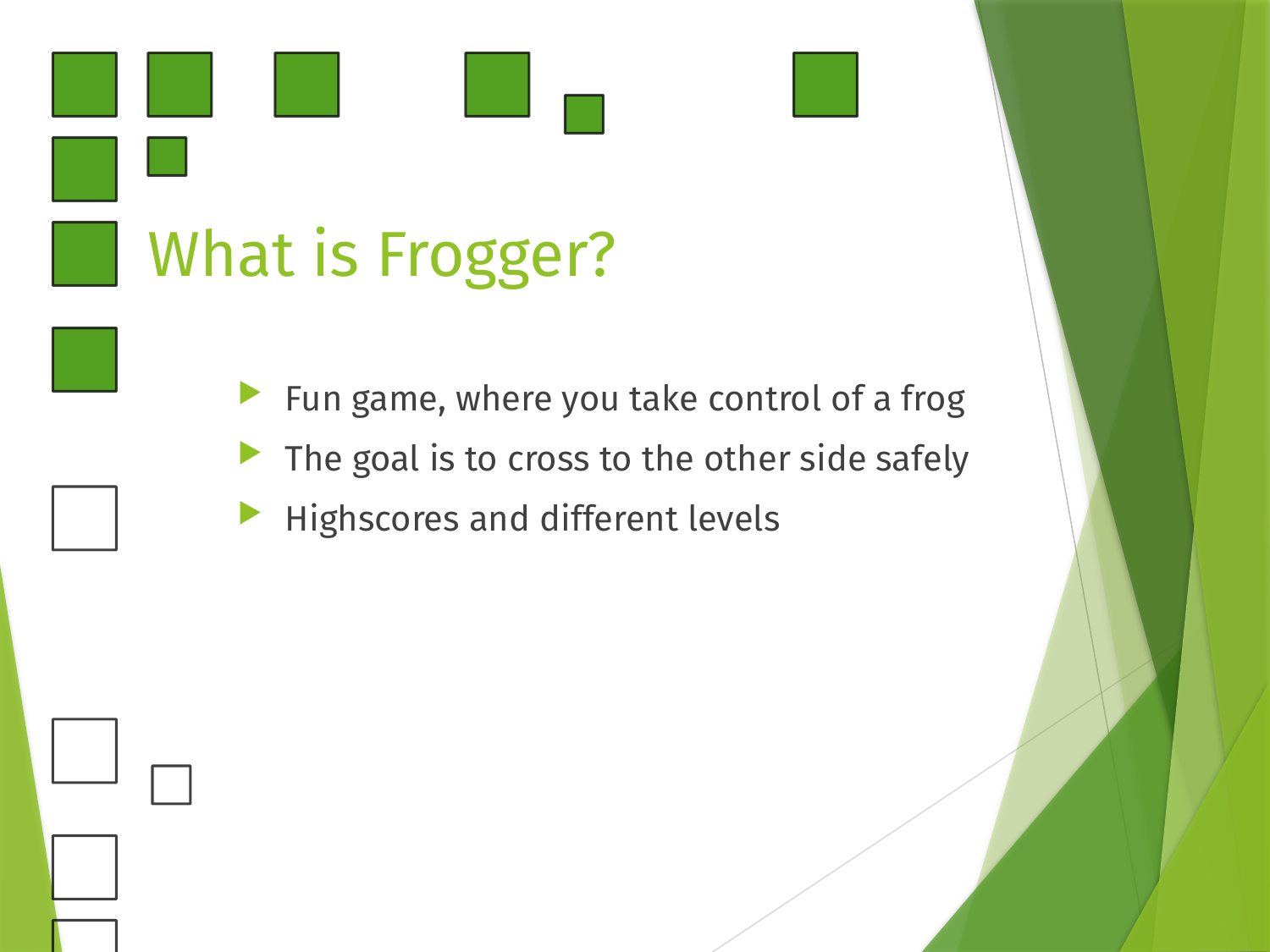

# What is Frogger?
Fun game, where you take control of a frog
The goal is to cross to the other side safely
Highscores and different levels